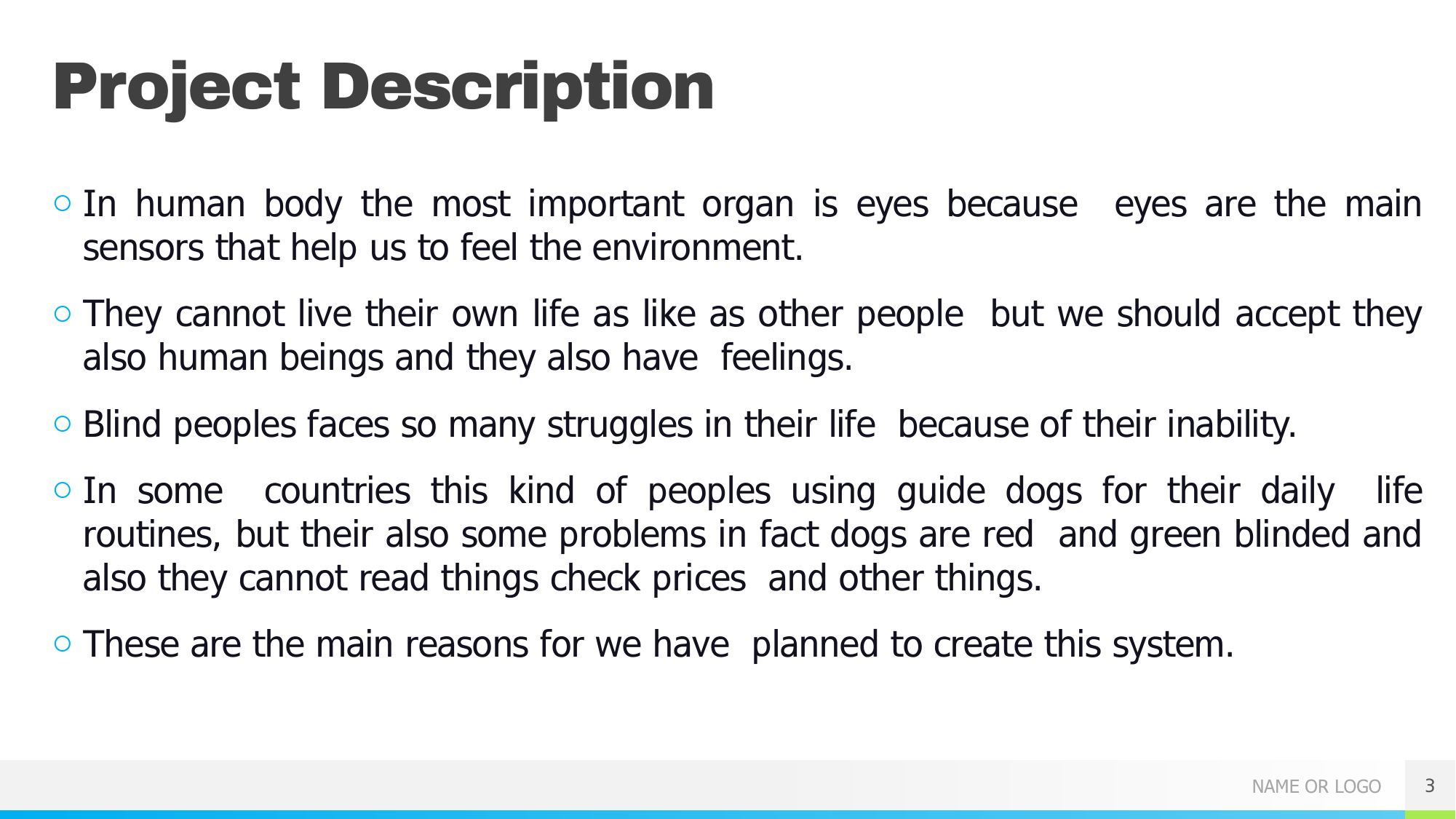

# Project Description
In human body the most important organ is eyes because  eyes are the main sensors that help us to feel the environment.
They cannot live their own life as like as other people  but we should accept they also human beings and they also have  feelings.
Blind peoples faces so many struggles in their life  because of their inability.
In some  countries this kind of peoples using guide dogs for their daily  life routines, but their also some problems in fact dogs are red  and green blinded and also they cannot read things check prices  and other things.
These are the main reasons for we have  planned to create this system.
3